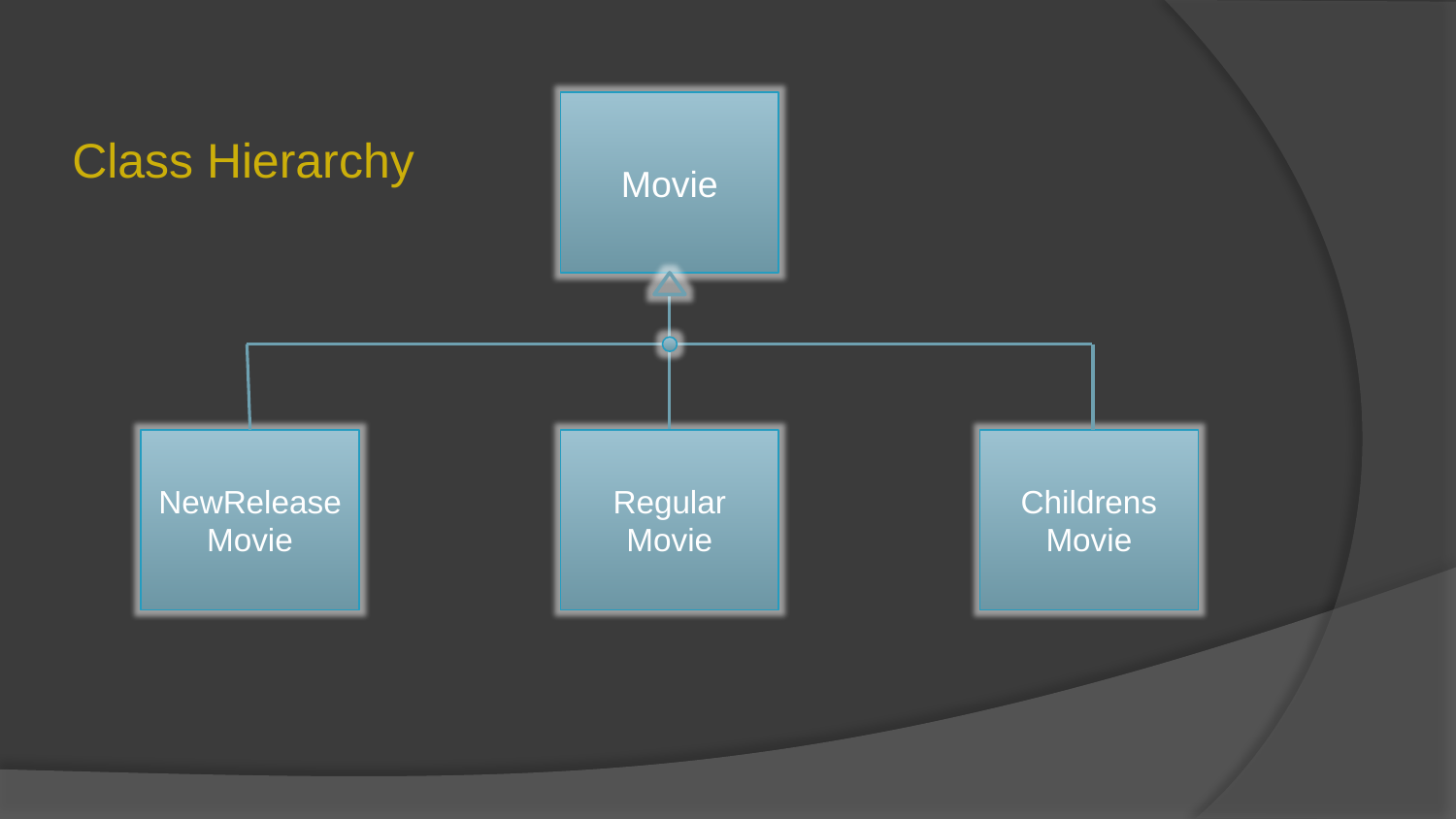

Movie
Class Hierarchy

NewRelease
Movie
Regular
Movie
Childrens
Movie